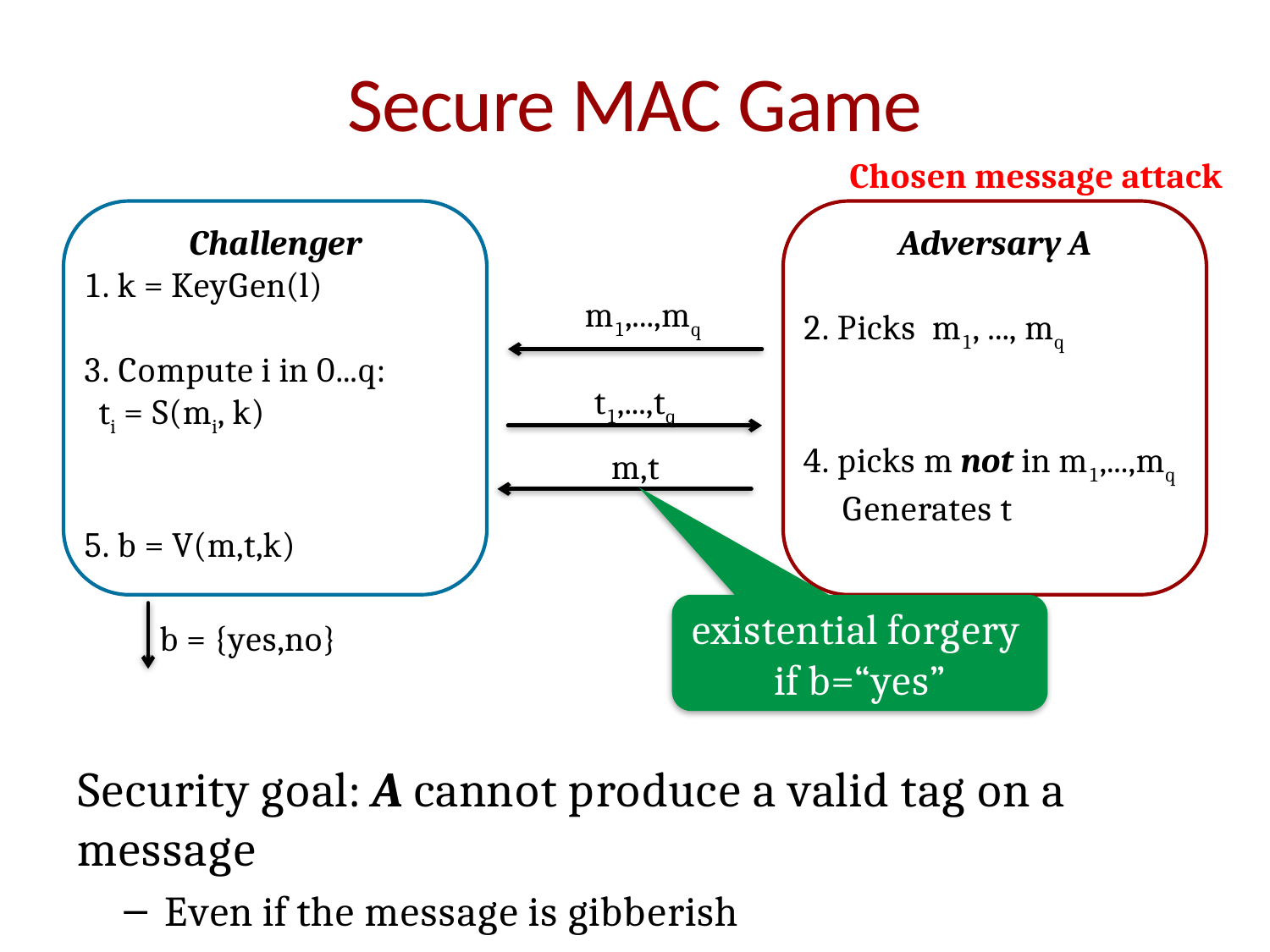

# Secure MAC Game
Chosen message attack
Challenger
1. k = KeyGen(l)
3. Compute i in 0...q:
  ti = S(mi, k)

5. b = V(m,t,k)
Adversary A
2. Picks  m1, ..., mq

4. picks m not in m1,...,mq
     Generates t
m1,...,mq
t1,...,tq
m,t
existential forgery
if b=“yes”
b = {yes,no}
Security goal: A cannot produce a valid tag on a message
Even if the message is gibberish
18